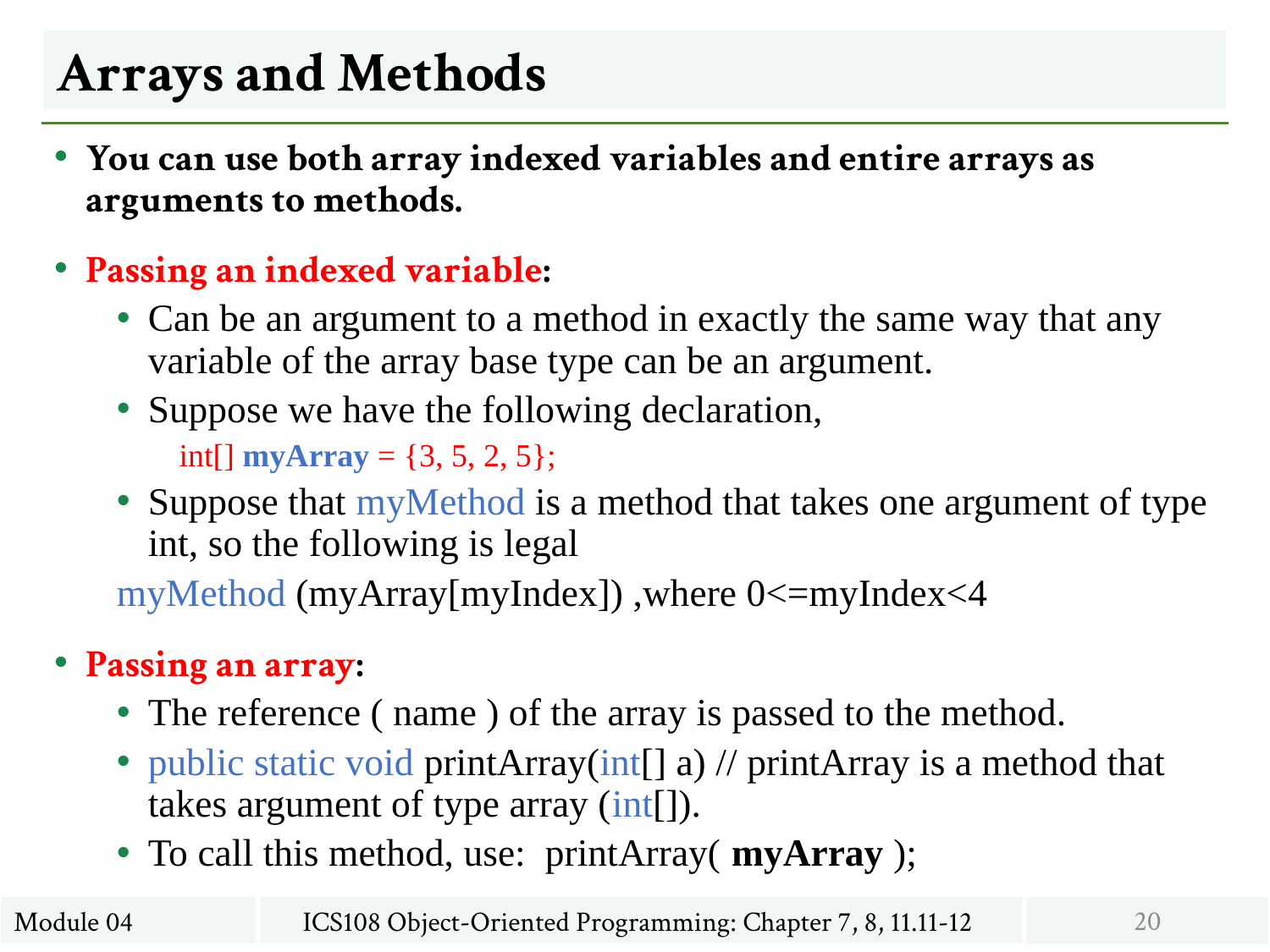

# Arrays and Methods
You can use both array indexed variables and entire arrays as arguments to methods.
Passing an indexed variable:
Can be an argument to a method in exactly the same way that any variable of the array base type can be an argument.
Suppose we have the following declaration,
int[] myArray = {3, 5, 2, 5};
Suppose that myMethod is a method that takes one argument of type int, so the following is legal
	myMethod (myArray[myIndex]) ,where 0<=myIndex<4
Passing an array:
The reference ( name ) of the array is passed to the method.
public static void printArray(int[] a) // printArray is a method that takes argument of type array (int[]).
To call this method, use:  printArray( myArray );
20